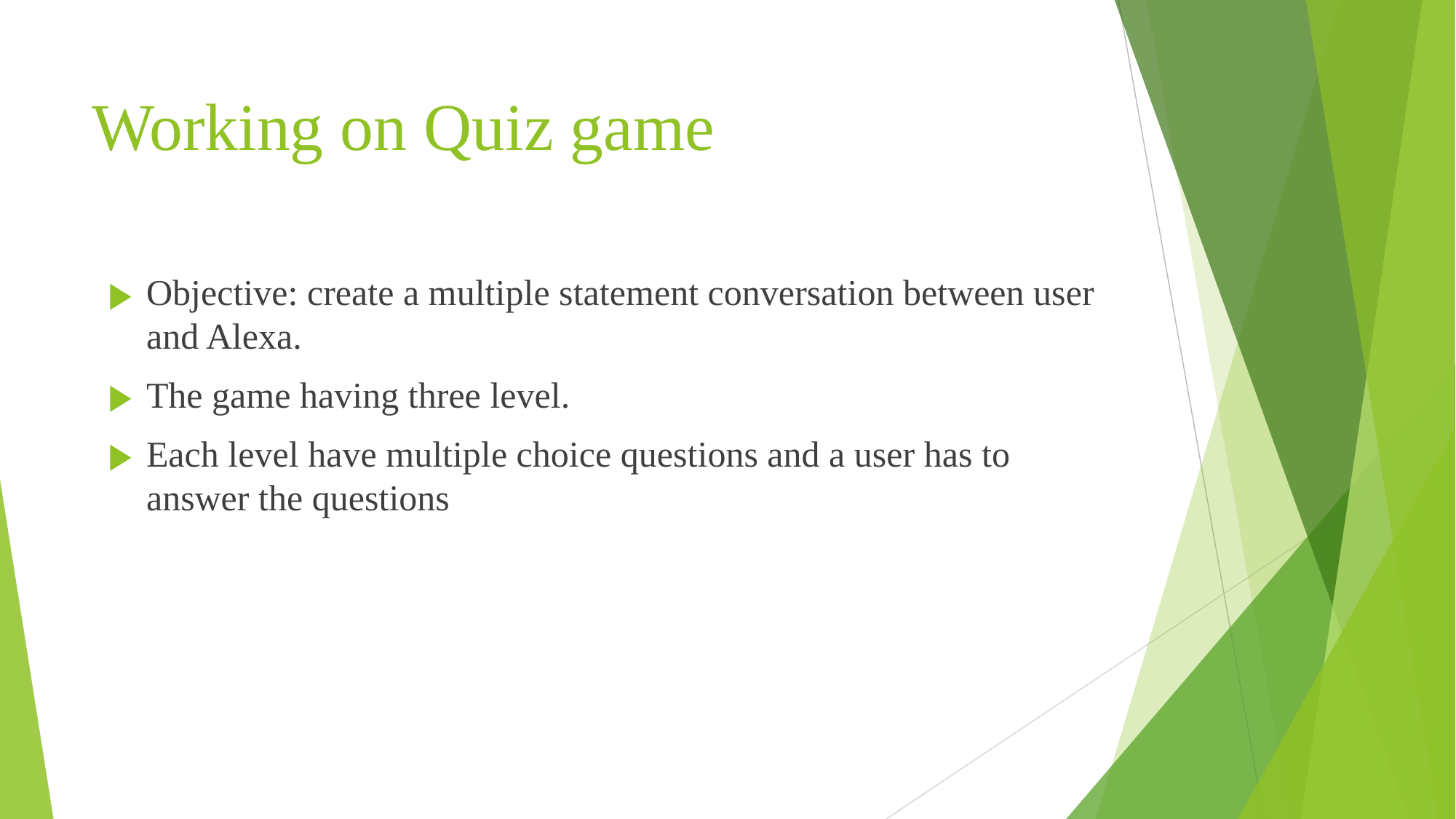

# Working on Quiz game
Objective: create a multiple statement conversation between user and Alexa.
The game having three level.
Each level have multiple choice questions and a user has to answer the questions